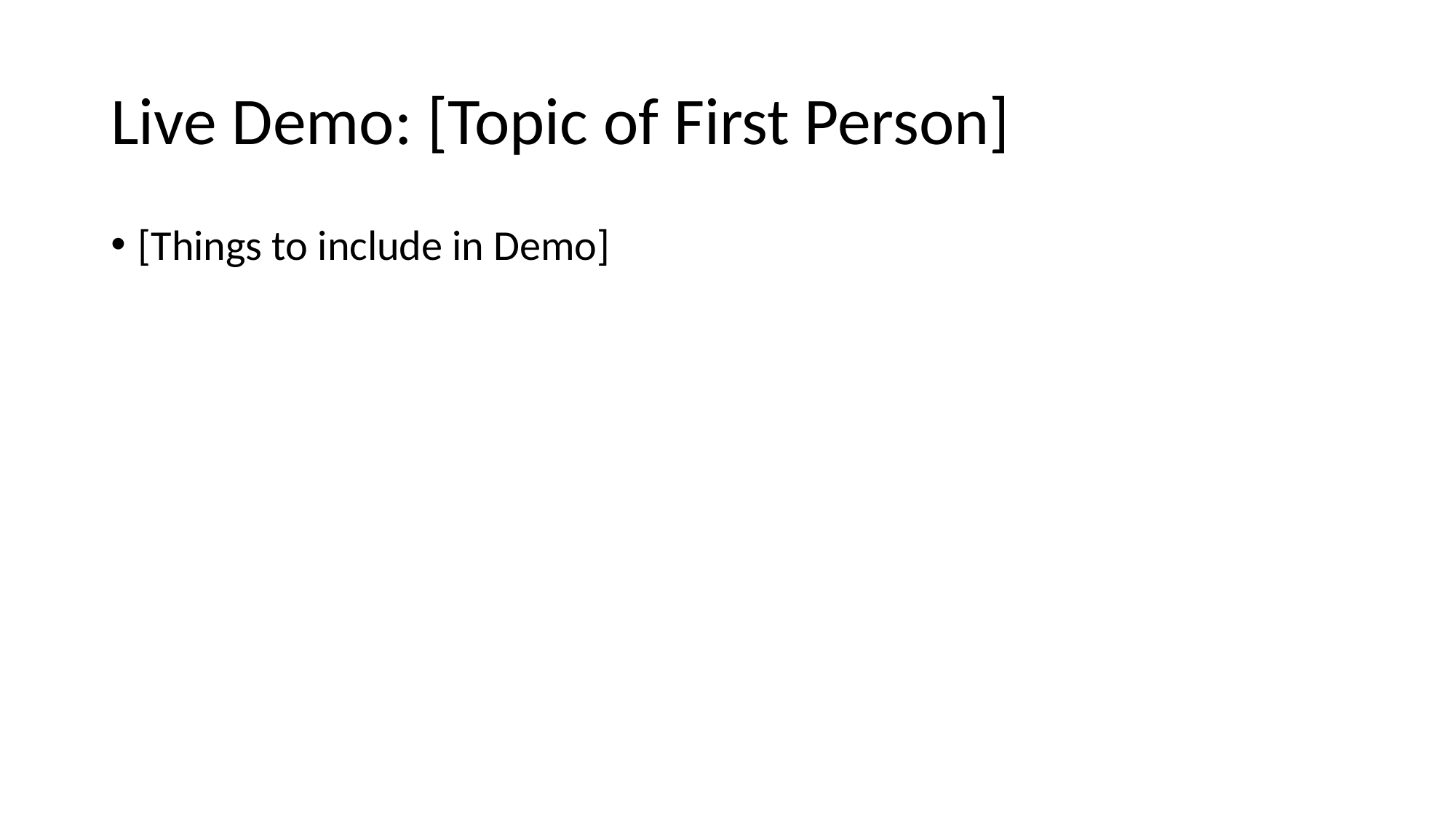

# Live Demo: [Topic of First Person]
[Things to include in Demo]